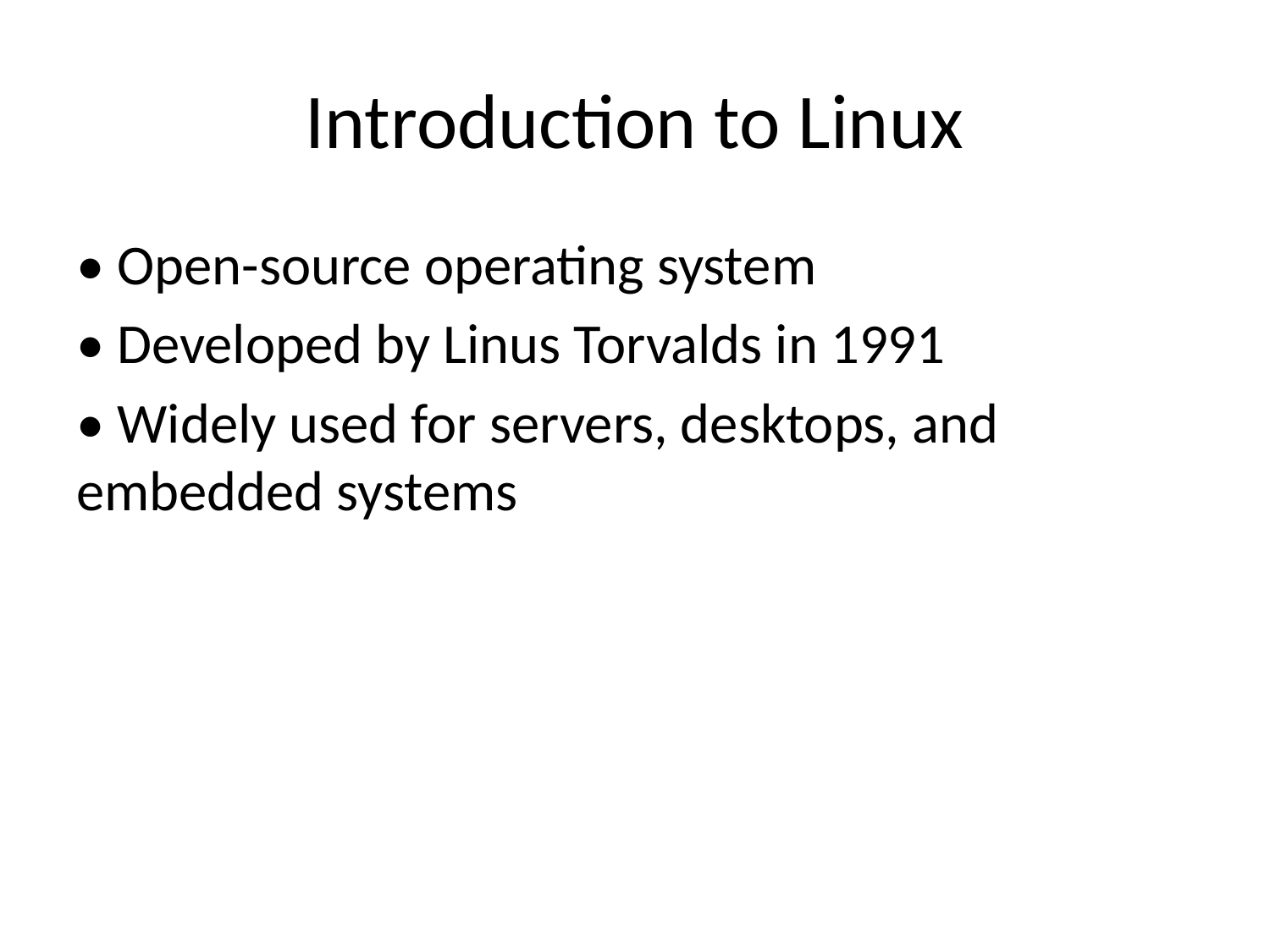

# Introduction to Linux
• Open-source operating system
• Developed by Linus Torvalds in 1991
• Widely used for servers, desktops, and embedded systems